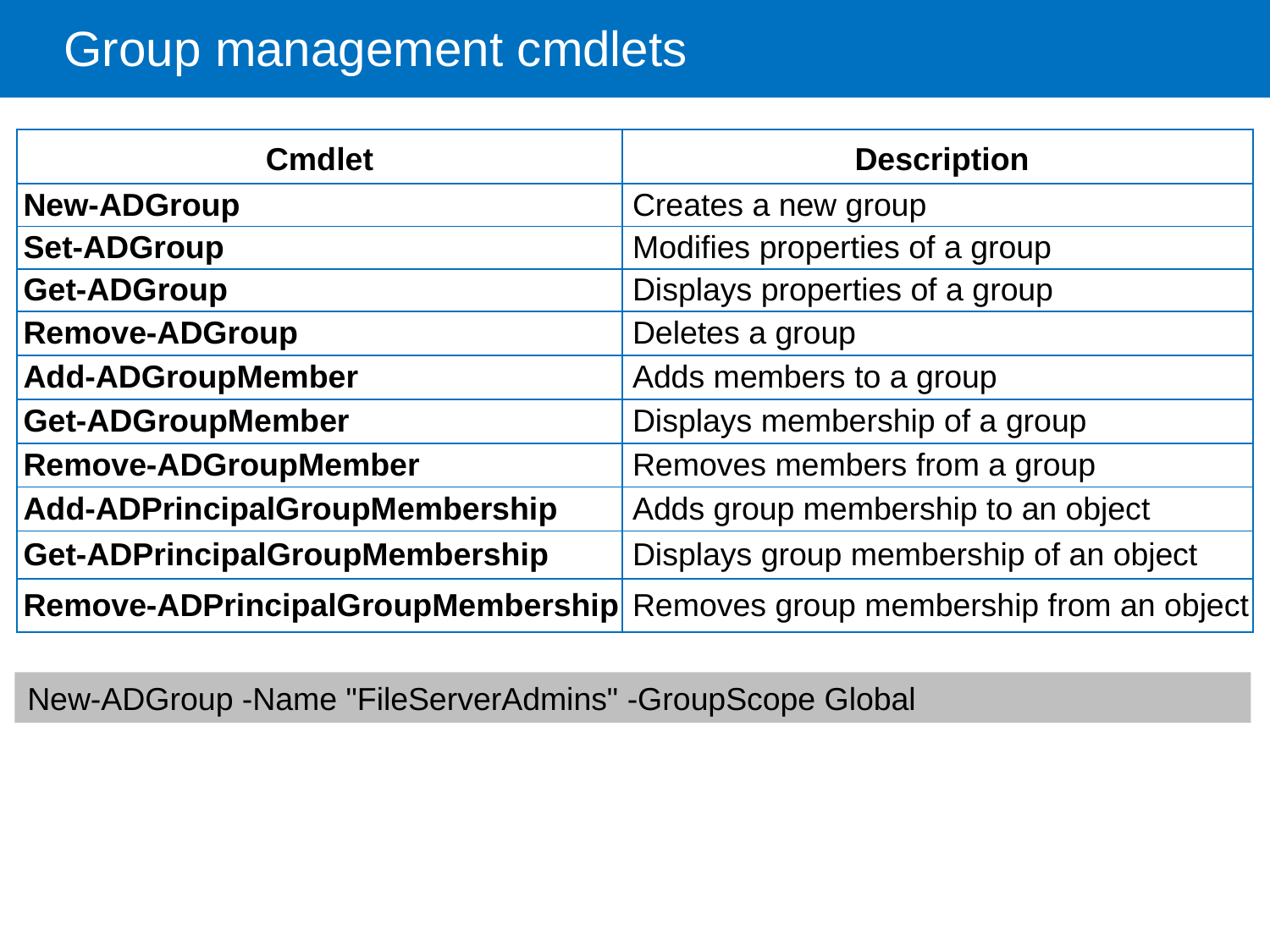

# Group management cmdlets
| Cmdlet | Description |
| --- | --- |
| New-ADGroup | Creates a new group |
| Set-ADGroup | Modifies properties of a group |
| Get-ADGroup | Displays properties of a group |
| Remove-ADGroup | Deletes a group |
| Add-ADGroupMember | Adds members to a group |
| Get-ADGroupMember | Displays membership of a group |
| Remove-ADGroupMember | Removes members from a group |
| Add-ADPrincipalGroupMembership | Adds group membership to an object |
| Get-ADPrincipalGroupMembership | Displays group membership of an object |
| Remove-ADPrincipalGroupMembership | Removes group membership from an object |
|  |  |  |  |  |
| --- | --- | --- | --- | --- |
|  |  |  |  |  |
New‑ADGroup ‑Name "FileServerAdmins" ‑GroupScope Global